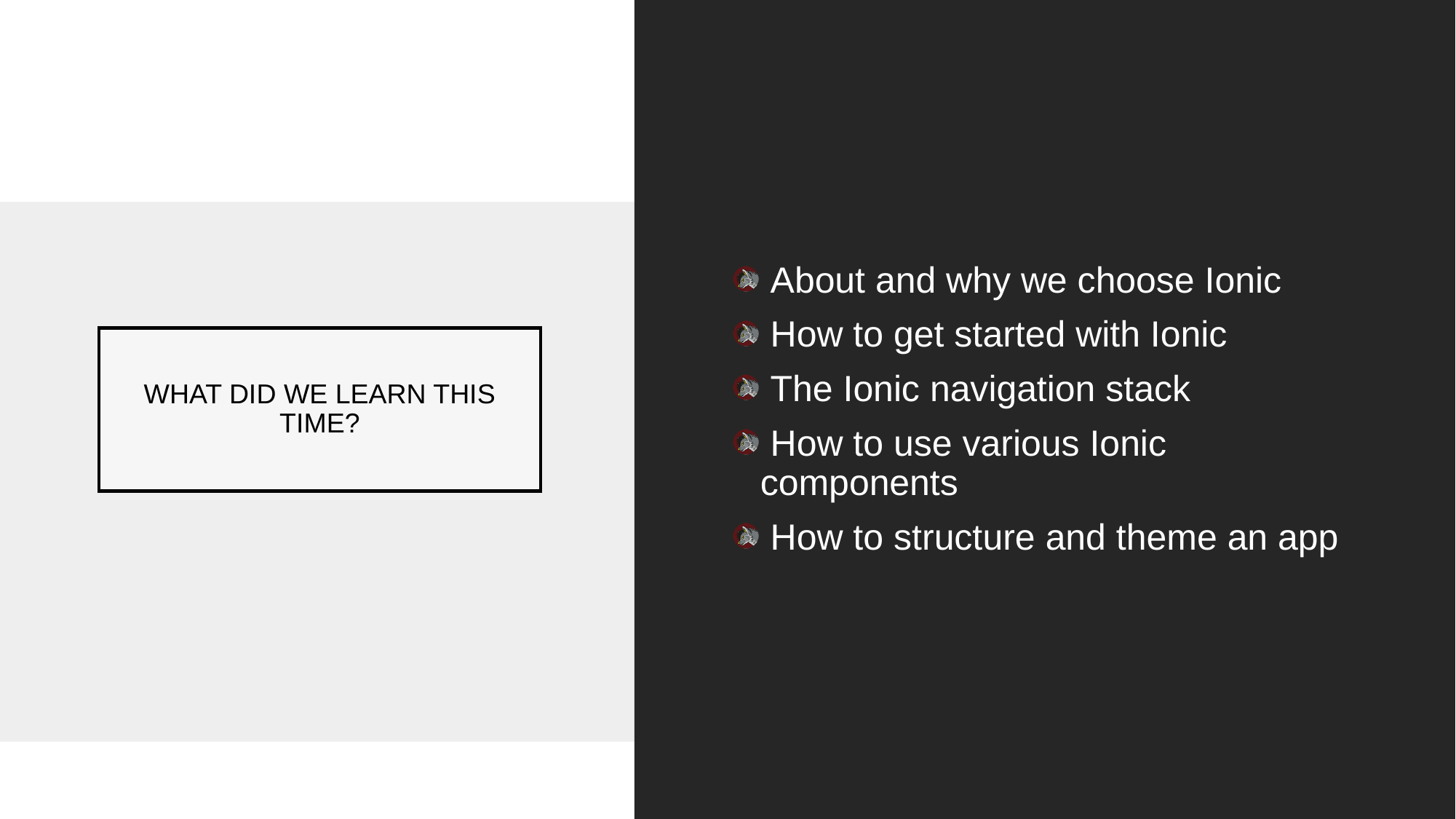

About and why we choose Ionic
 How to get started with Ionic
 The Ionic navigation stack
 How to use various Ionic components
 How to structure and theme an app
# WHAT DID WE LEARN THIS TIME?